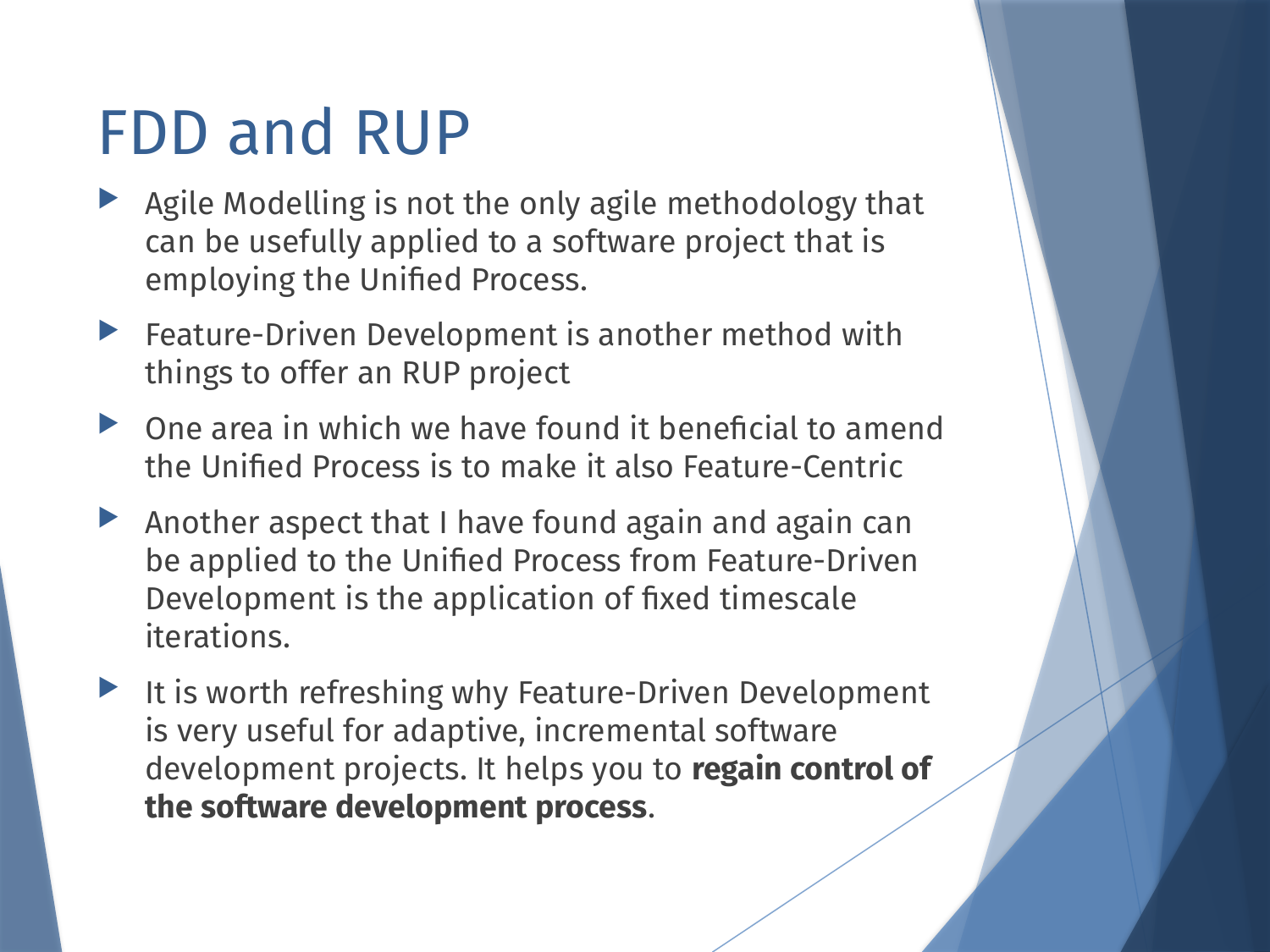

# FDD and RUP
Agile Modelling is not the only agile methodology that can be usefully applied to a software project that is employing the Unified Process.
Feature-Driven Development is another method with things to offer an RUP project
One area in which we have found it beneficial to amend the Unified Process is to make it also Feature-Centric
Another aspect that I have found again and again can be applied to the Unified Process from Feature-Driven Development is the application of fixed timescale iterations.
It is worth refreshing why Feature-Driven Development is very useful for adaptive, incremental software development projects. It helps you to regain control of the software development process.